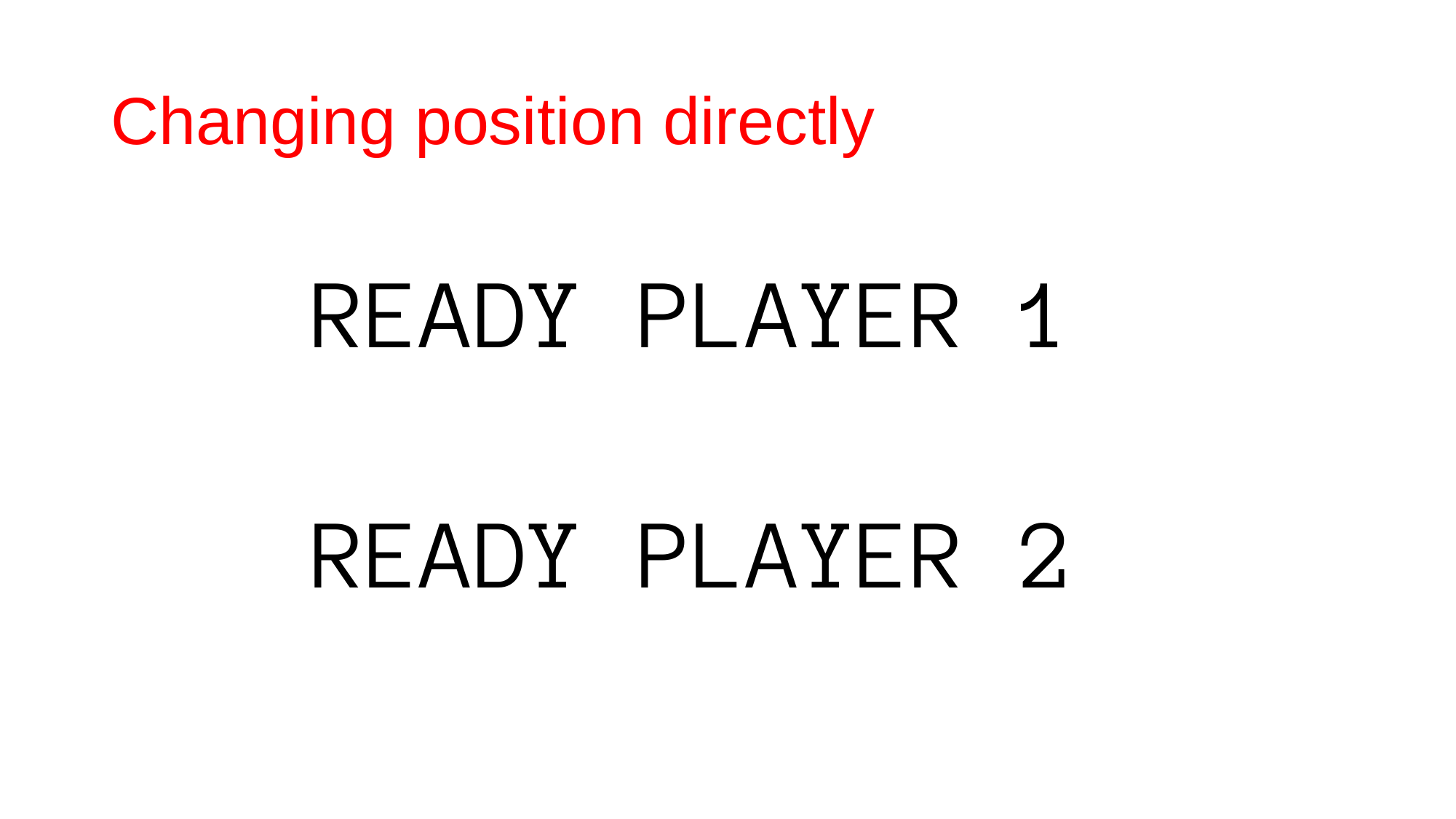

# Changing position directly
READY PLAYER 1

READY PLAYER 2